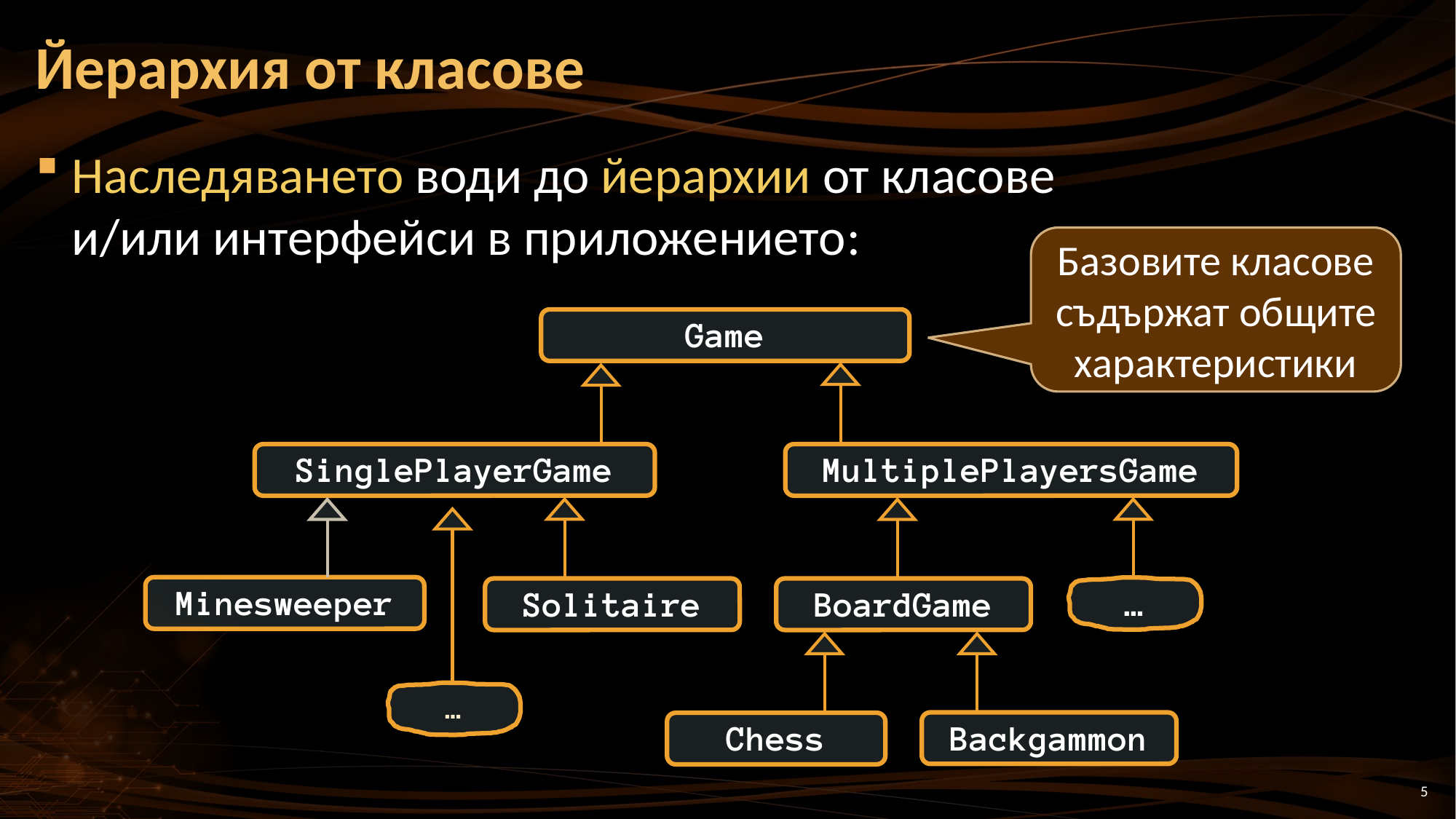

# Йерархия от класове
Наследяването води до йерархии от класове
и/или интерфейси в приложението:
Базовите класове съдържат общите характеристики
Game

SinglePlayerGame
MultiplePlayersGame

Minesweeper
…
Solitaire
BoardGame

Backgammon
Chess

…
5